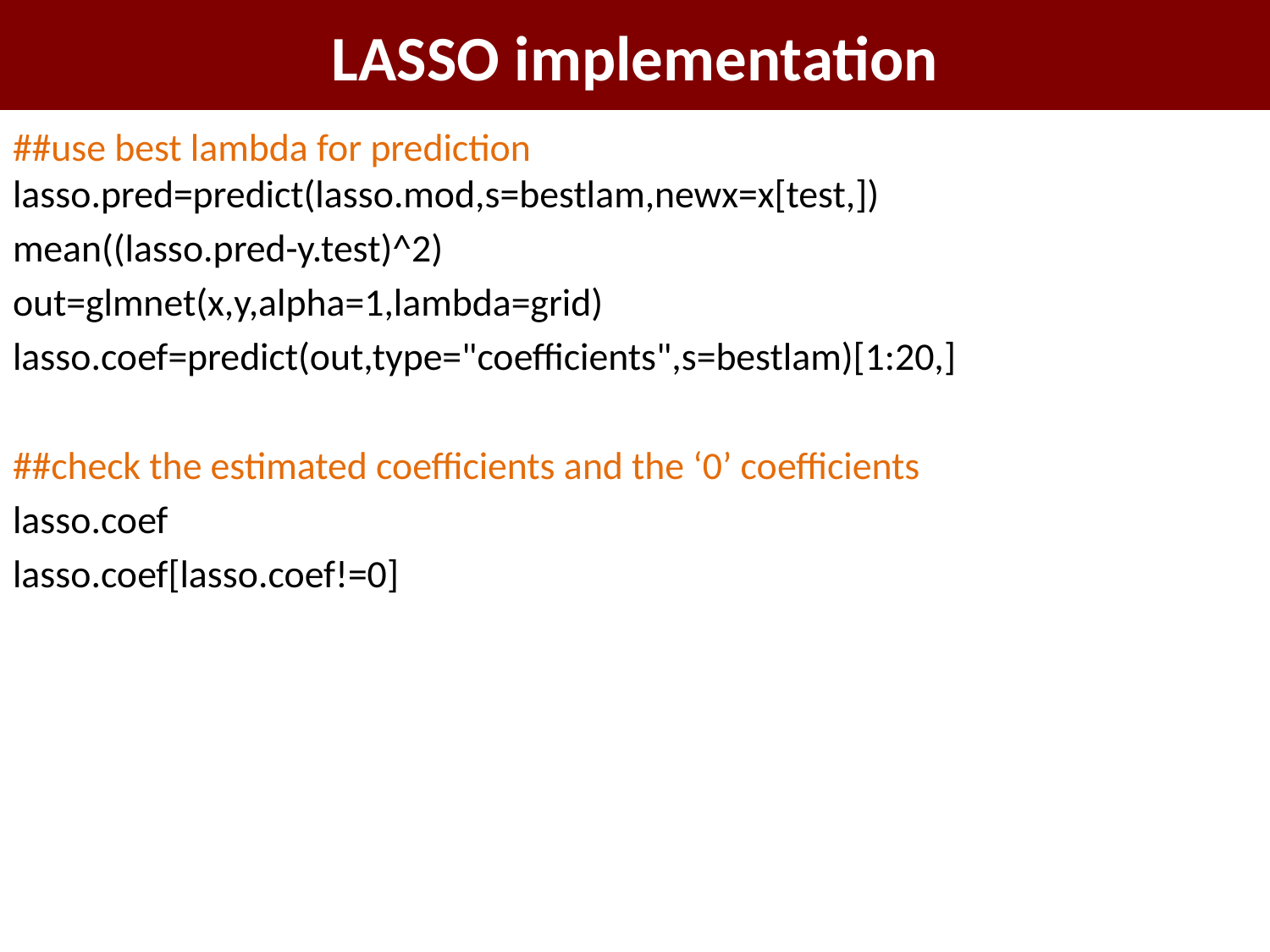

# LASSO implementation
##use best lambda for prediction lasso.pred=predict(lasso.mod,s=bestlam,newx=x[test,])
mean((lasso.pred-y.test)^2)
out=glmnet(x,y,alpha=1,lambda=grid)
lasso.coef=predict(out,type="coefficients",s=bestlam)[1:20,]

##check the estimated coefficients and the ‘0’ coefficients
lasso.coef
lasso.coef[lasso.coef!=0]